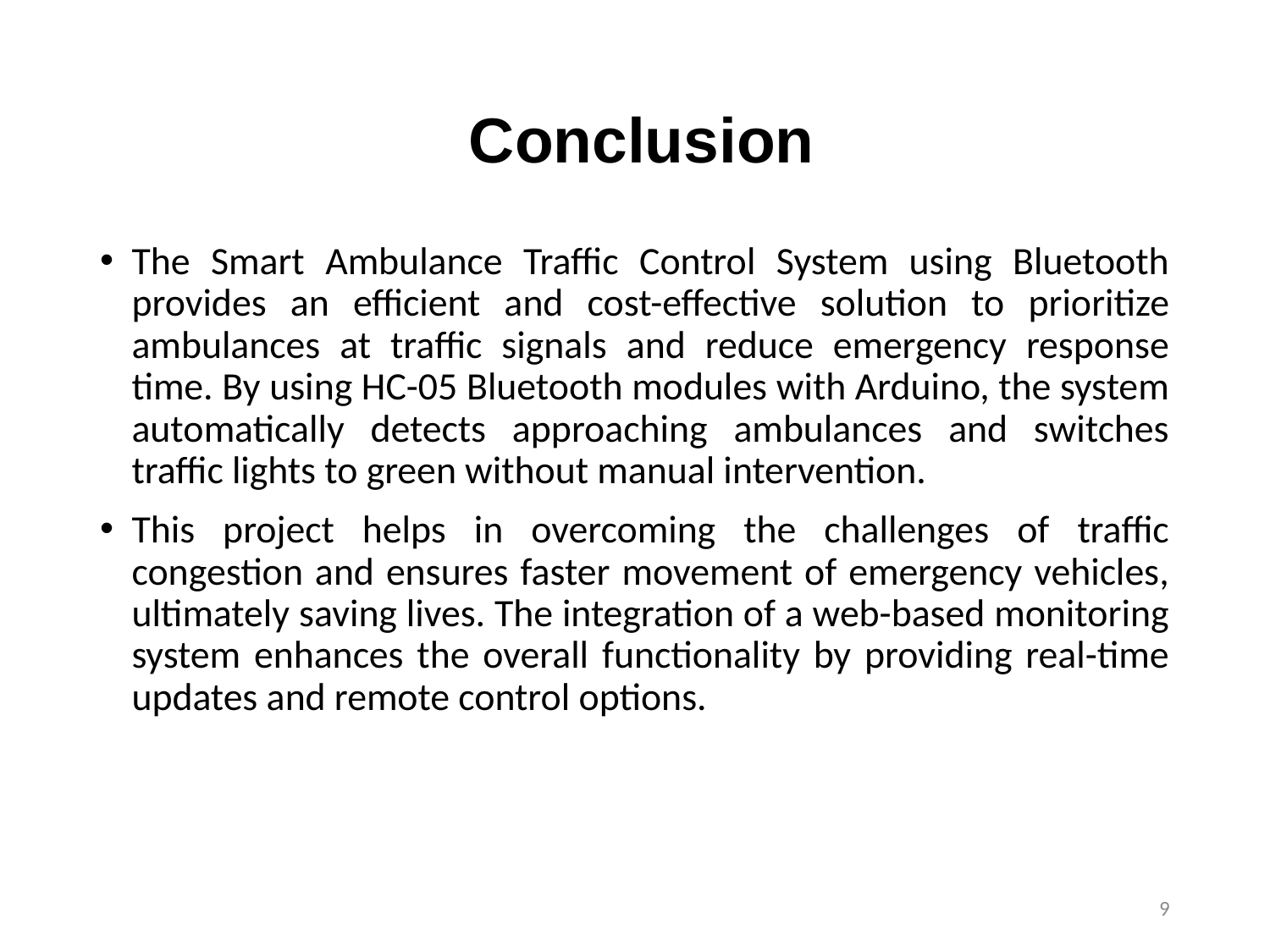

# Conclusion
The Smart Ambulance Traffic Control System using Bluetooth provides an efficient and cost-effective solution to prioritize ambulances at traffic signals and reduce emergency response time. By using HC-05 Bluetooth modules with Arduino, the system automatically detects approaching ambulances and switches traffic lights to green without manual intervention.
This project helps in overcoming the challenges of traffic congestion and ensures faster movement of emergency vehicles, ultimately saving lives. The integration of a web-based monitoring system enhances the overall functionality by providing real-time updates and remote control options.

9